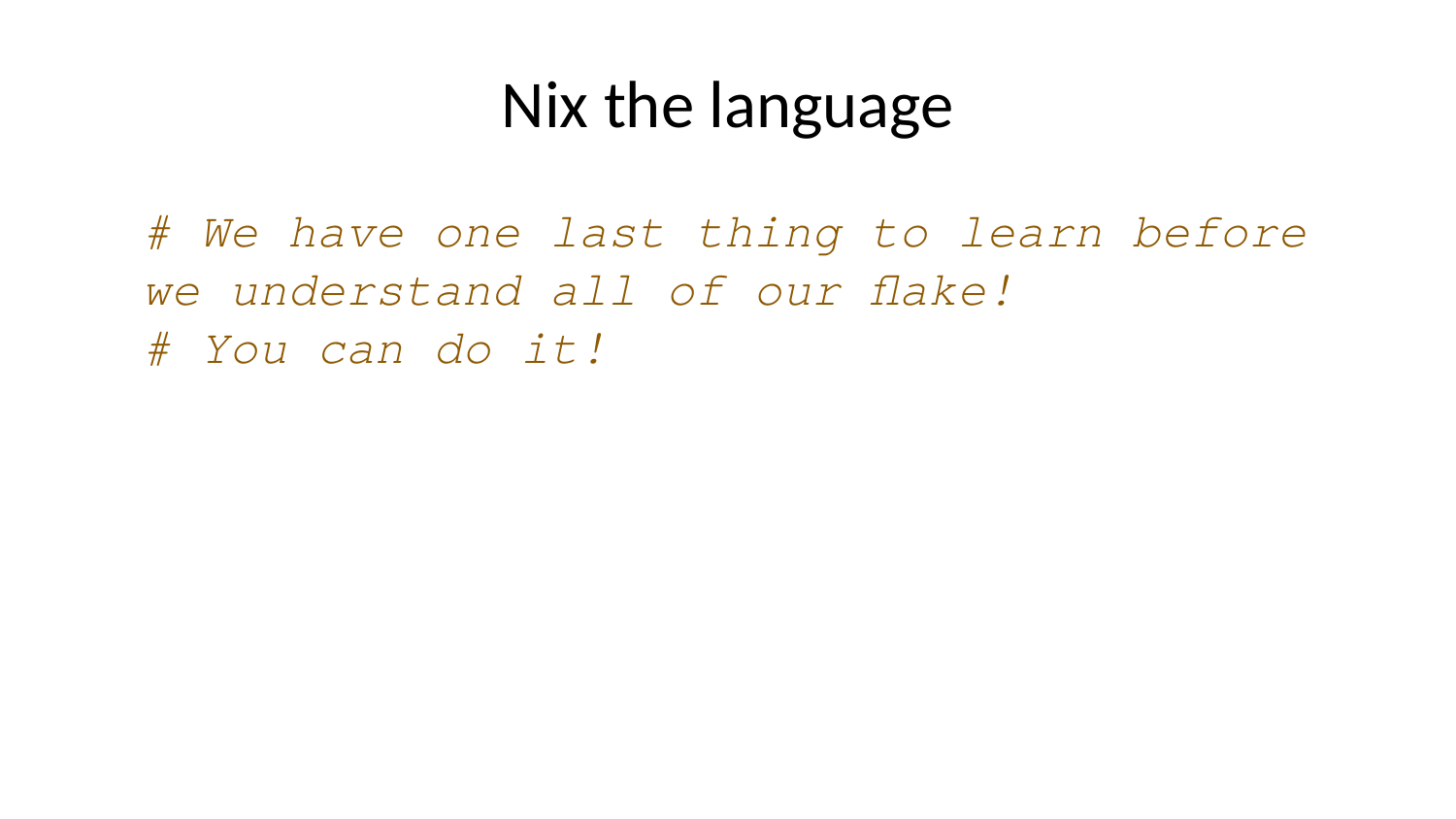

# Nix the language
# We have one last thing to learn before we understand all of our flake! # You can do it!